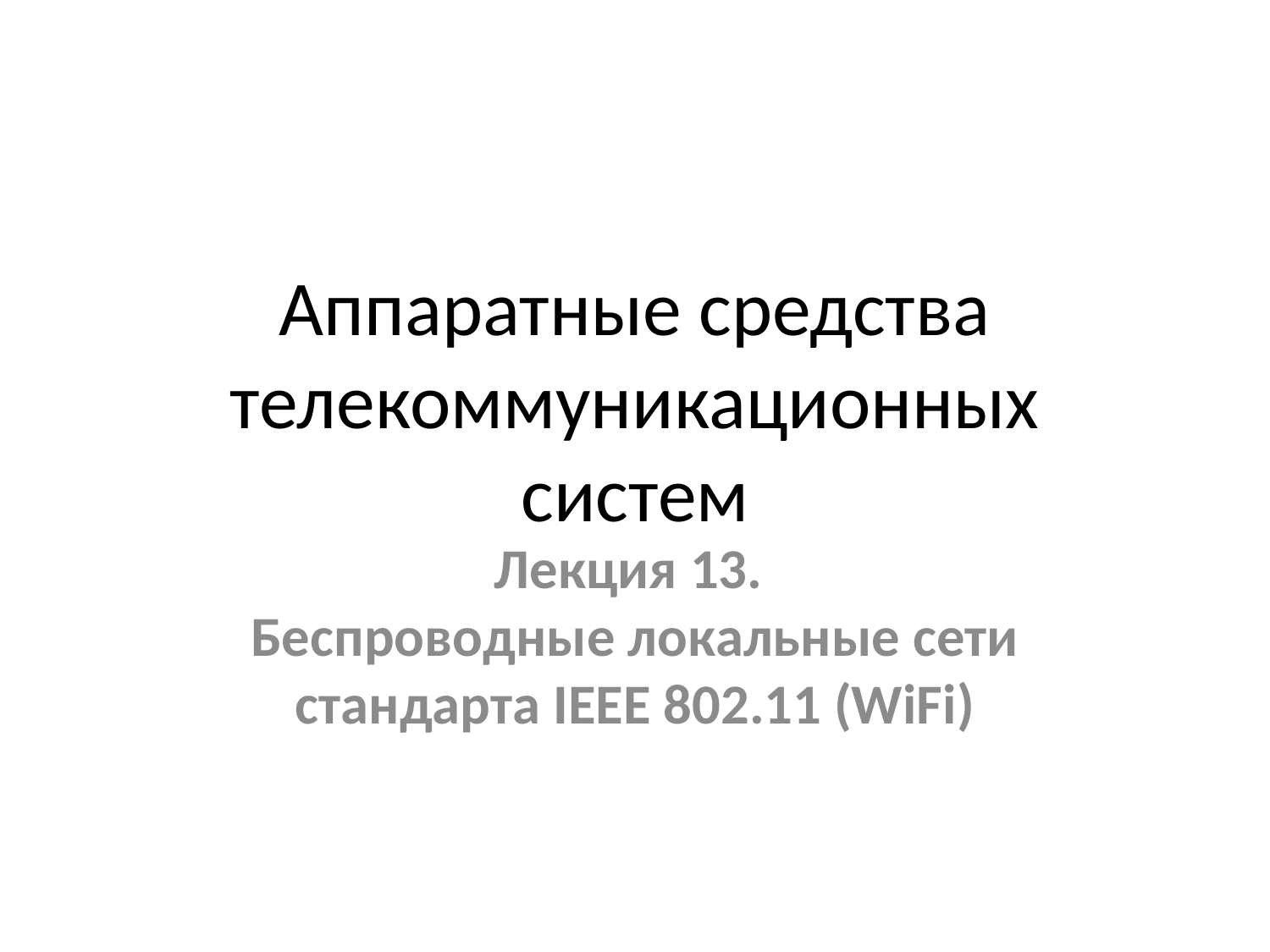

# Аппаратные средства телекоммуникационных систем
Лекция 13.
Беспроводные локальные сети стандарта IEEE 802.11 (WiFi)